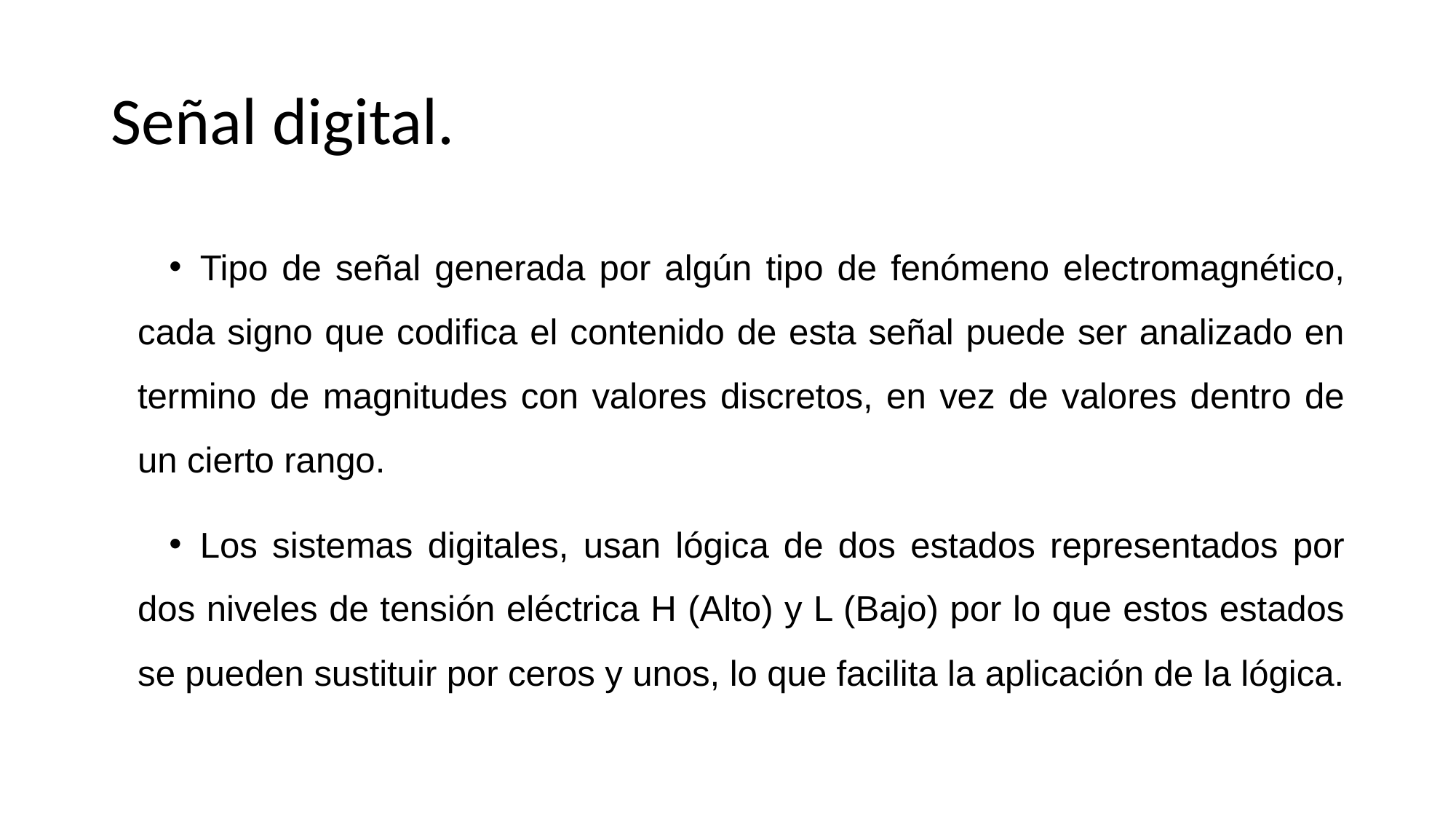

# Señal digital.
Tipo de señal generada por algún tipo de fenómeno electromagnético, cada signo que codifica el contenido de esta señal puede ser analizado en termino de magnitudes con valores discretos, en vez de valores dentro de un cierto rango.
Los sistemas digitales, usan lógica de dos estados representados por dos niveles de tensión eléctrica H (Alto) y L (Bajo) por lo que estos estados se pueden sustituir por ceros y unos, lo que facilita la aplicación de la lógica.